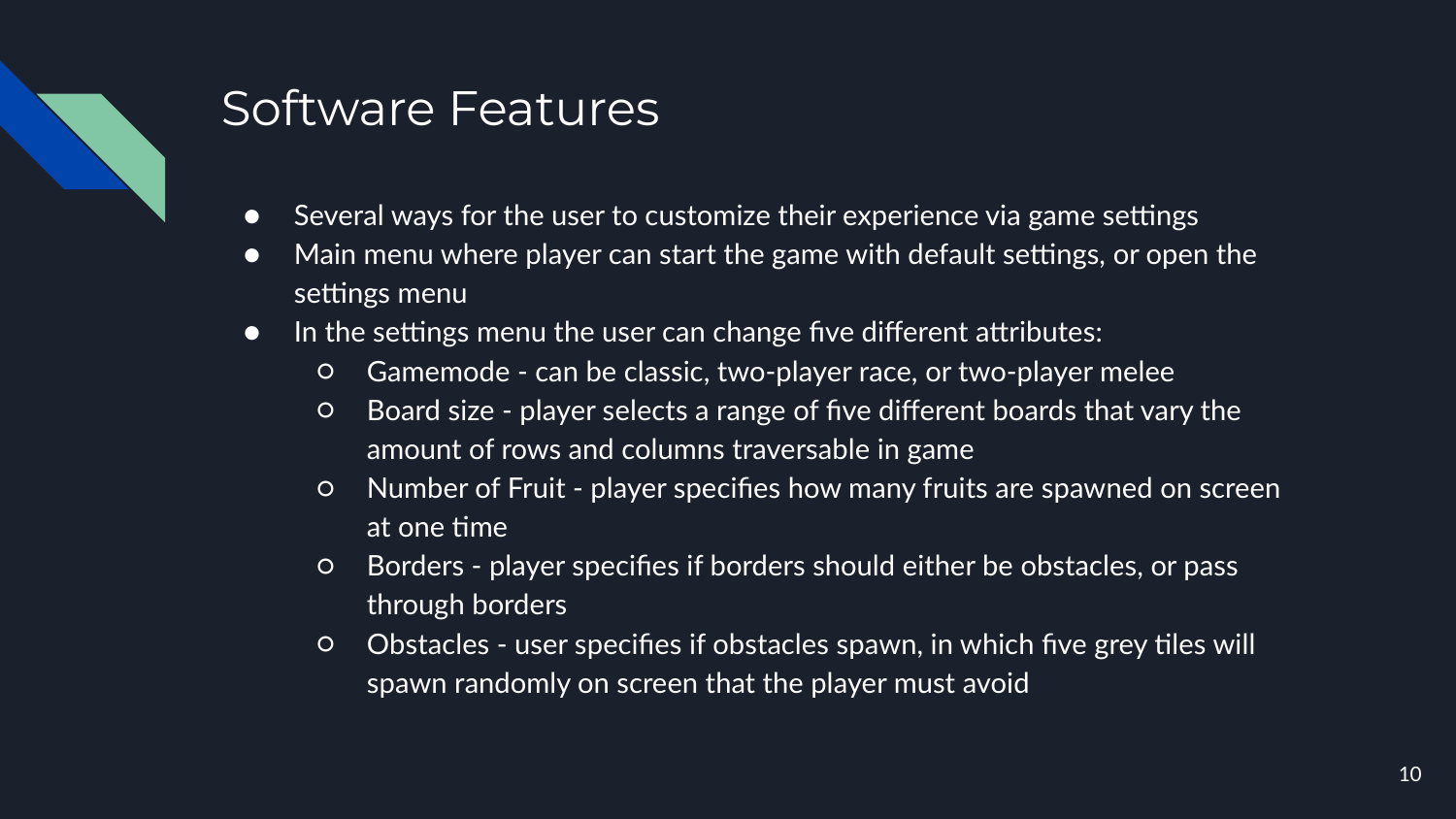

# Software Features
Several ways for the user to customize their experience via game settings
Main menu where player can start the game with default settings, or open the settings menu
In the settings menu the user can change five different attributes:
Gamemode - can be classic, two-player race, or two-player melee
Board size - player selects a range of five different boards that vary the amount of rows and columns traversable in game
Number of Fruit - player specifies how many fruits are spawned on screen at one time
Borders - player specifies if borders should either be obstacles, or pass through borders
Obstacles - user specifies if obstacles spawn, in which five grey tiles will spawn randomly on screen that the player must avoid
10